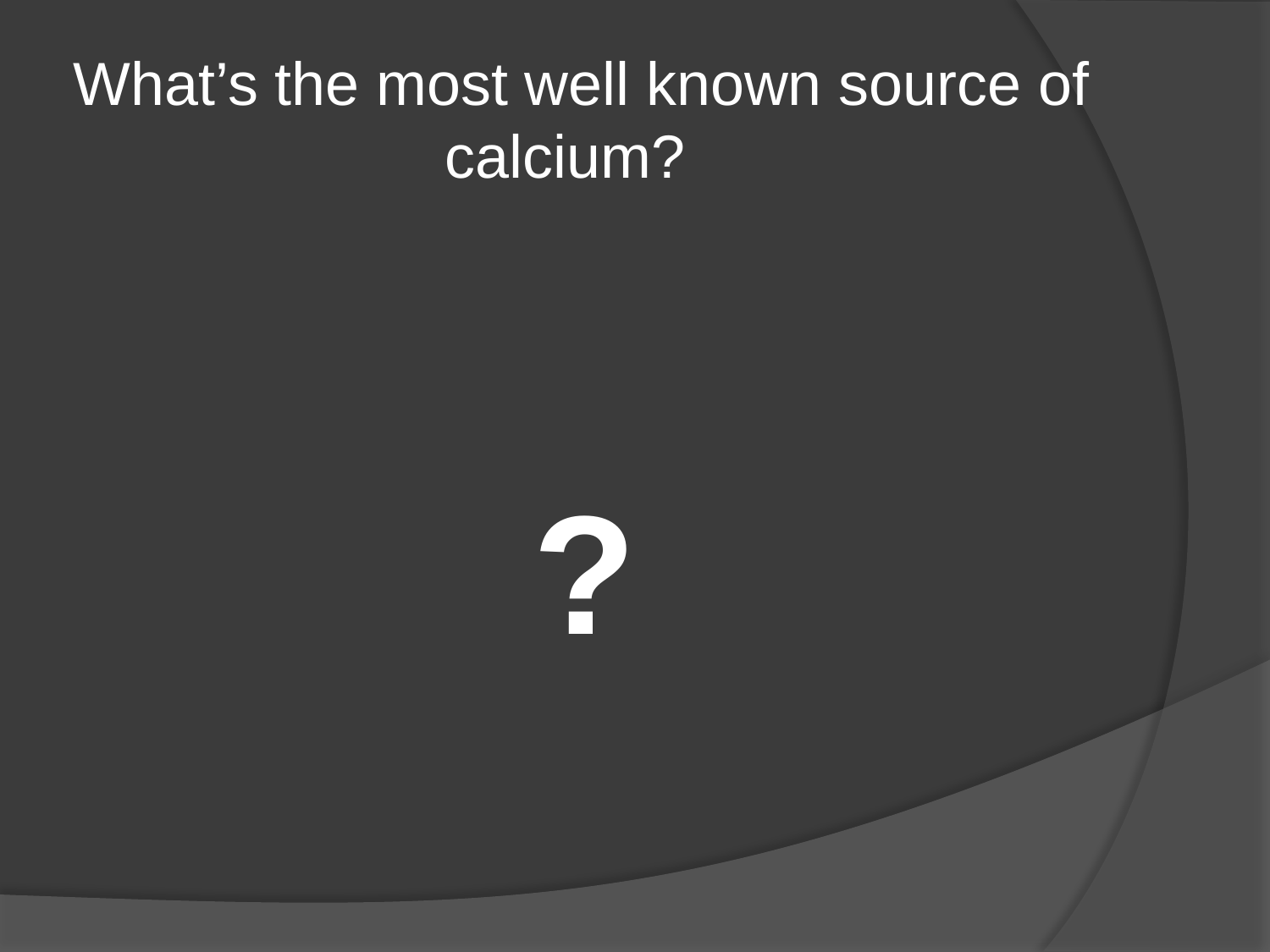

# What’s the most well known source of calcium?

?